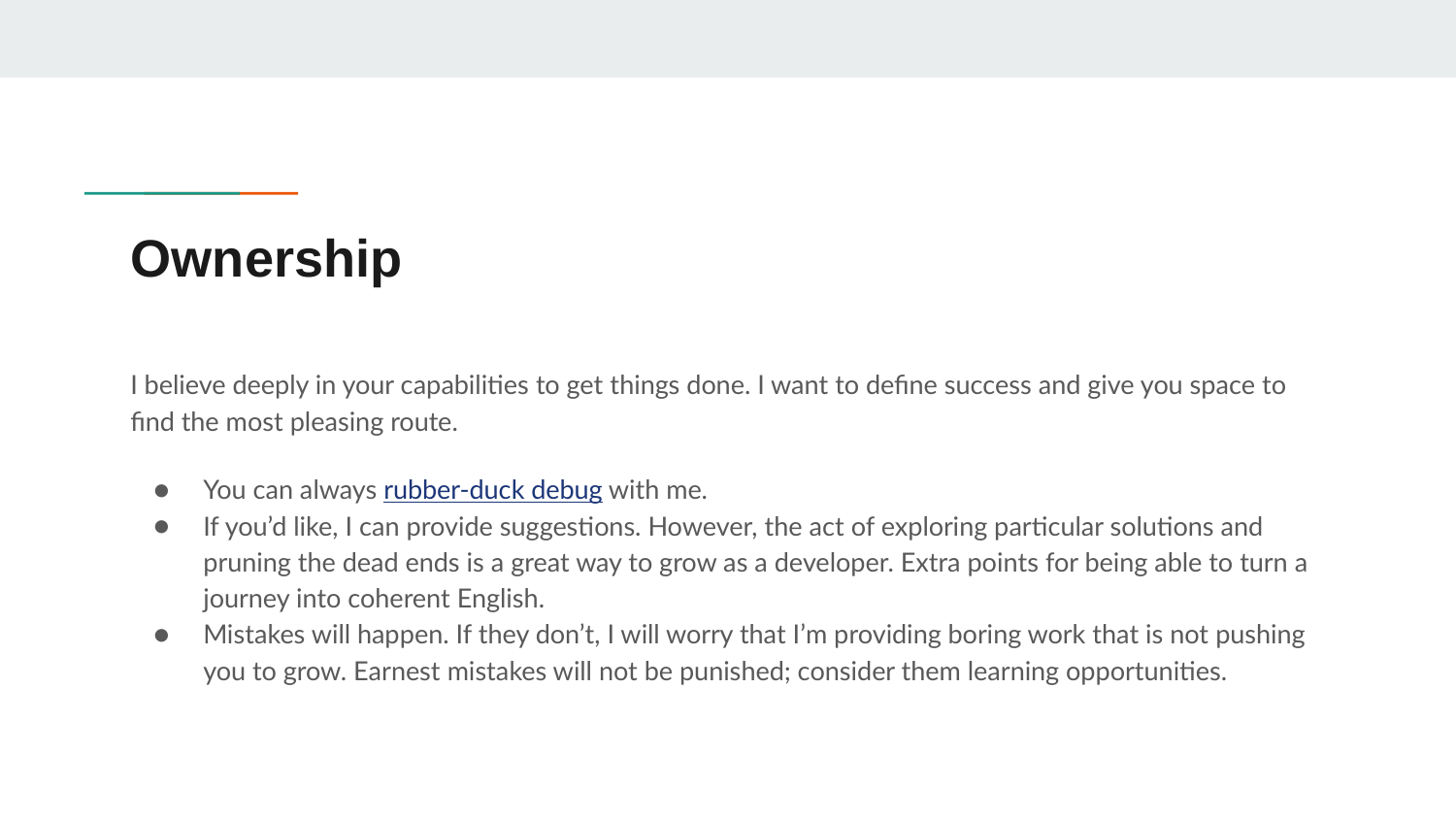

# Ownership
I believe deeply in your capabilities to get things done. I want to define success and give you space to find the most pleasing route.
You can always rubber-duck debug with me.
If you’d like, I can provide suggestions. However, the act of exploring particular solutions and pruning the dead ends is a great way to grow as a developer. Extra points for being able to turn a journey into coherent English.
Mistakes will happen. If they don’t, I will worry that I’m providing boring work that is not pushing you to grow. Earnest mistakes will not be punished; consider them learning opportunities.